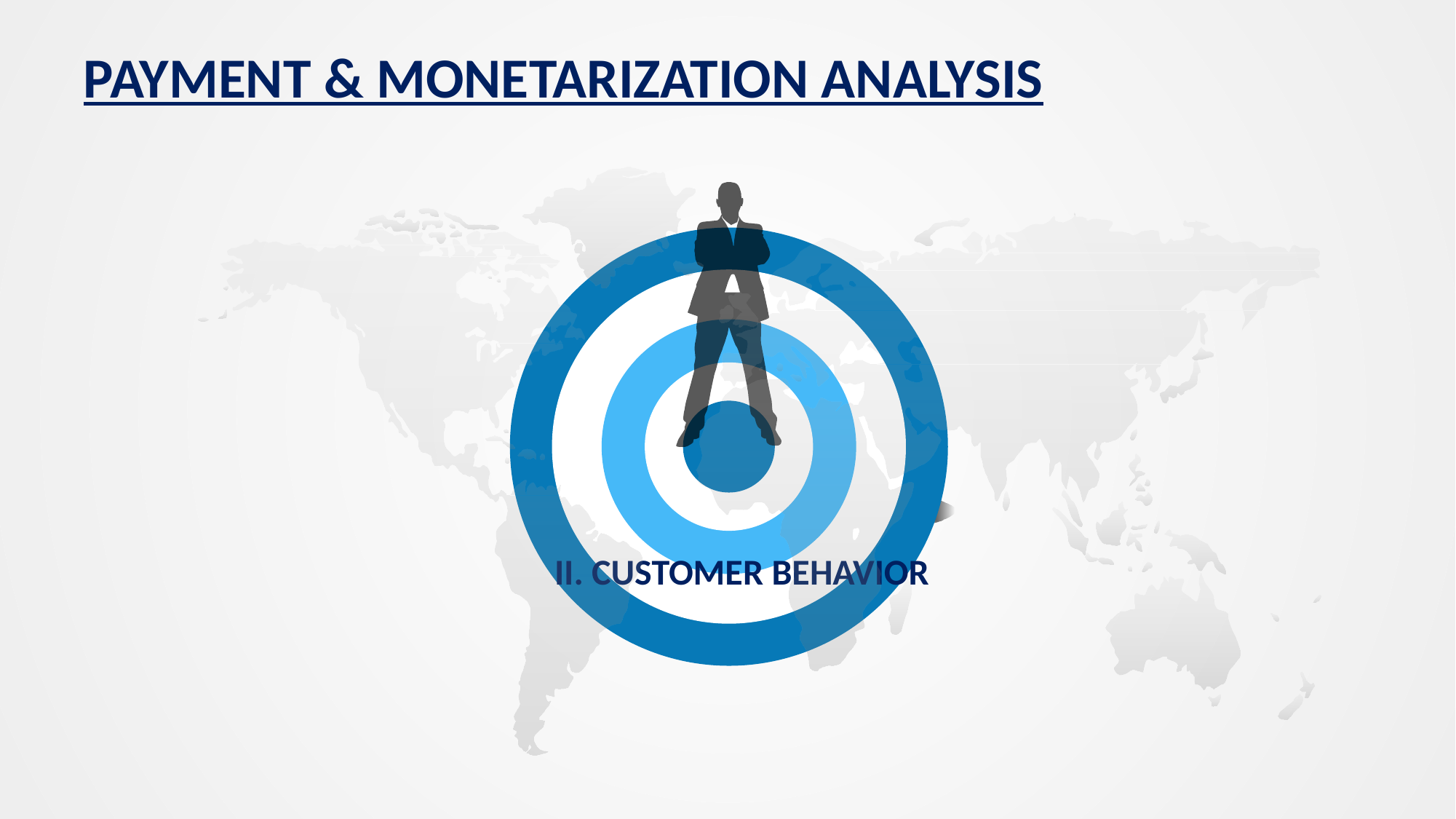

# PAYMENT & MONETARIZATION ANALYSIS

II. CUSTOMER BEHAVIOR